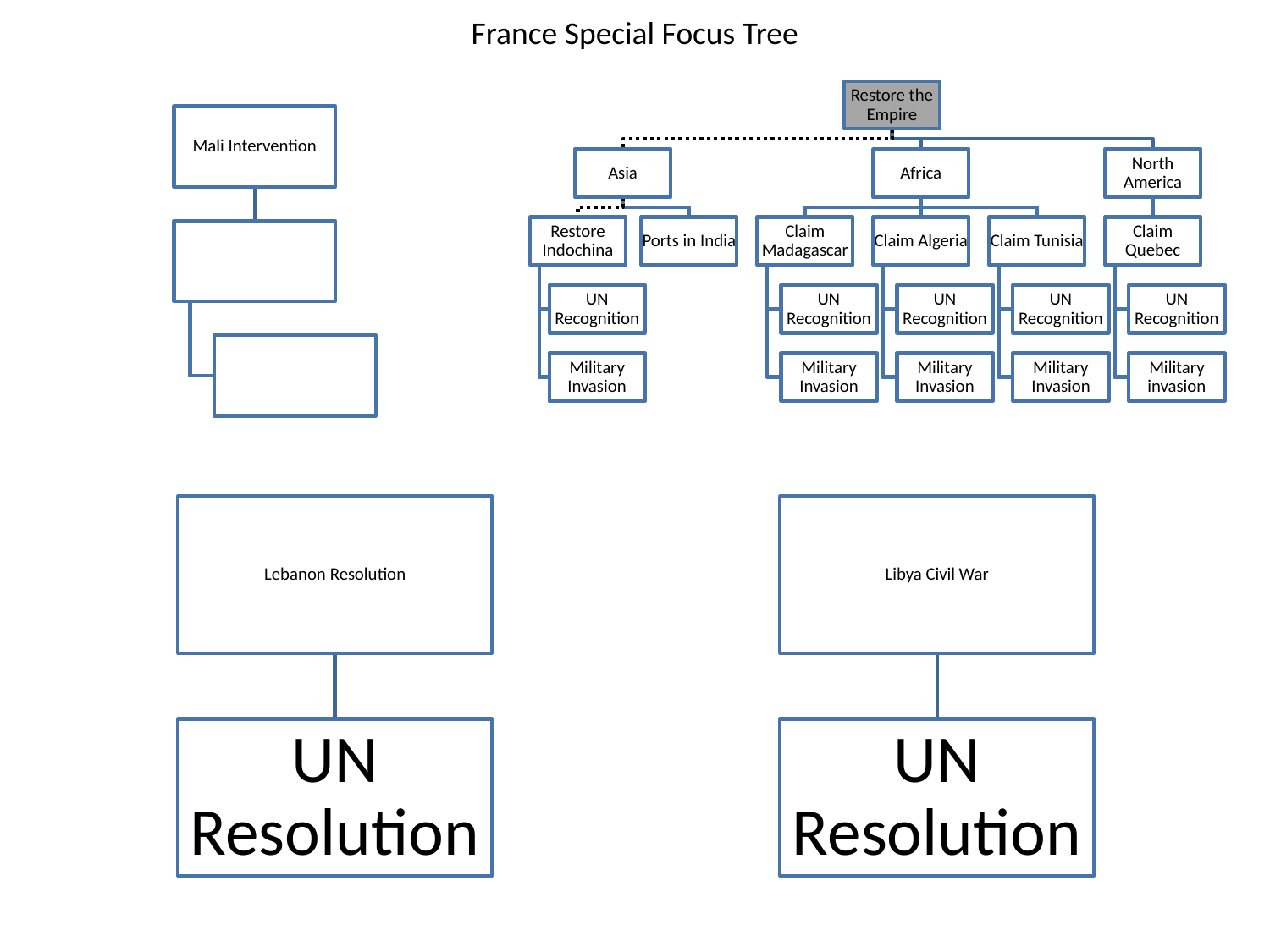

France Special Focus Tree
Restore the Empire
Asia
Restore Indochina
UN Recognition
Military Invasion
Ports in India
Africa
Claim Madagascar
UN Recognition
Military Invasion
Claim Algeria
UN Recognition
Military Invasion
Claim Tunisia
UN Recognition
Military Invasion
North America
Claim Quebec
UN Recognition
Military invasion
Mali Intervention

Lebanon Resolution
UN Resolution
Libya Civil War
UN Resolution